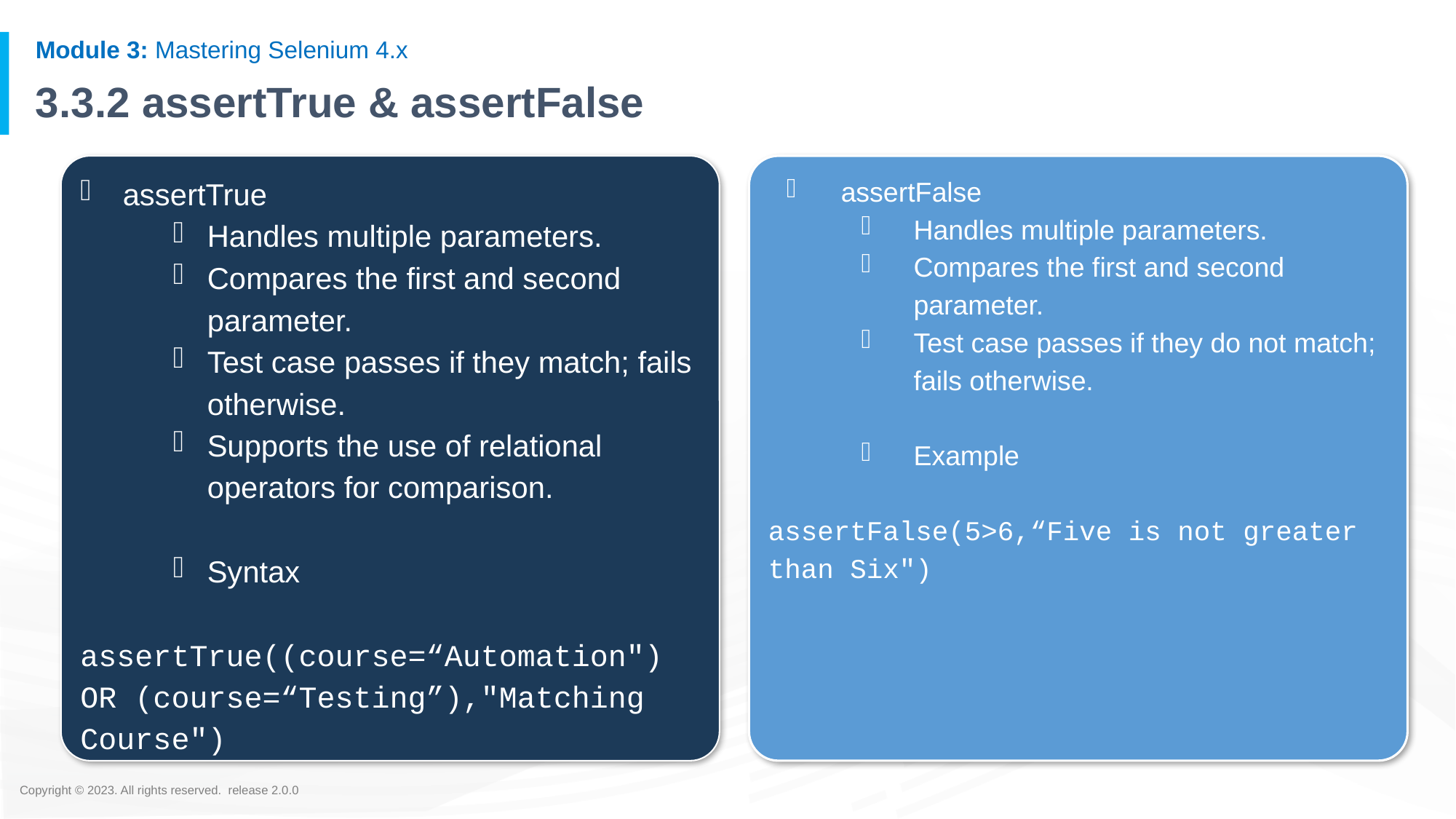

# 3.3.2 assertTrue & assertFalse
 assertTrue
Handles multiple parameters.
Compares the first and second parameter.
Test case passes if they match; fails otherwise.
Supports the use of relational operators for comparison.

Syntax

assertTrue((course=“Automation") OR (course=“Testing”),"Matching Course")

assertFalse
Handles multiple parameters.
Compares the first and second parameter.
Test case passes if they do not match; fails otherwise.

Example

assertFalse(5>6,“Five is not greater than Six")